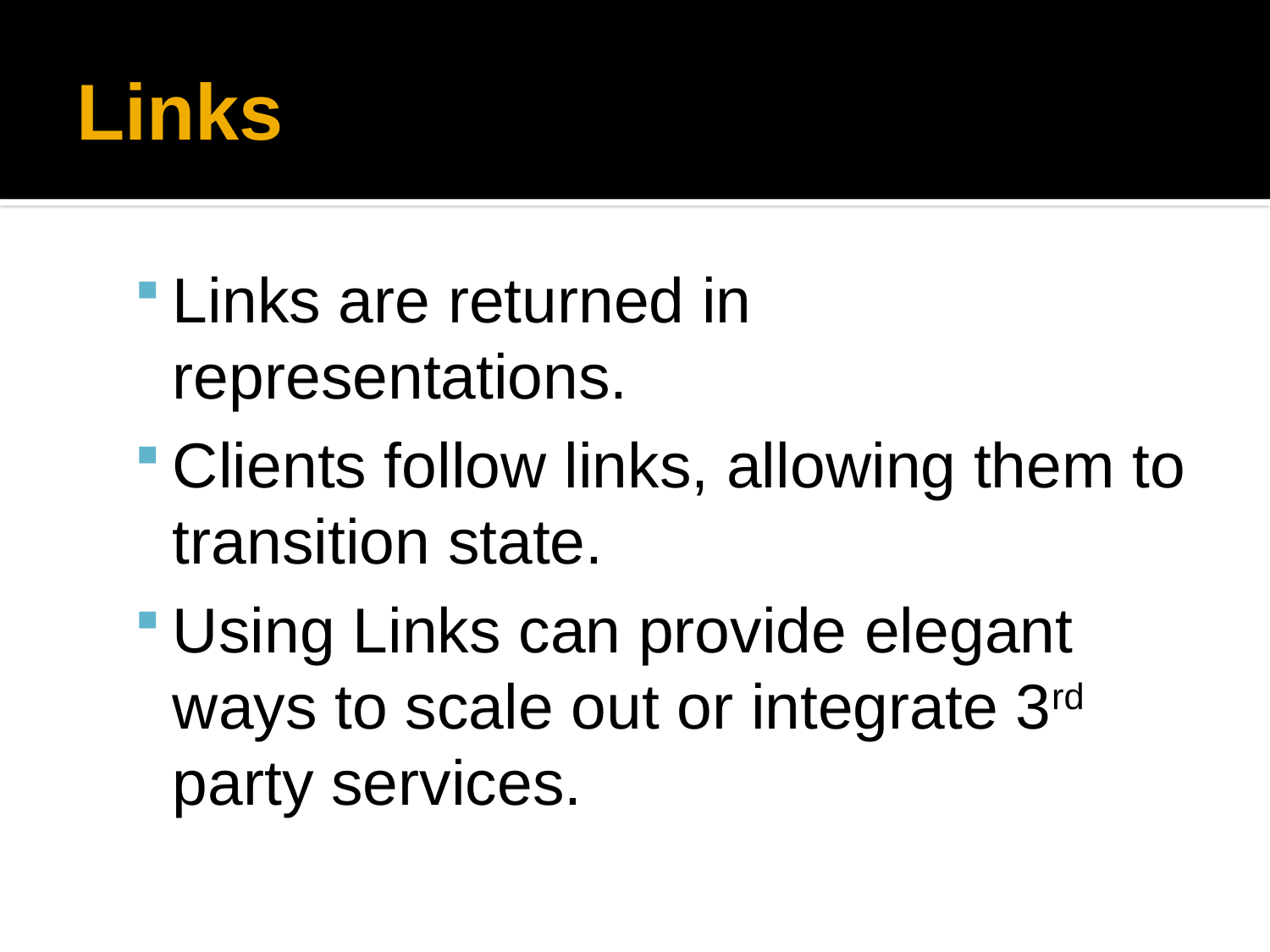

# Links
Links are returned in representations.
Clients follow links, allowing them to transition state.
Using Links can provide elegant ways to scale out or integrate 3rd party services.